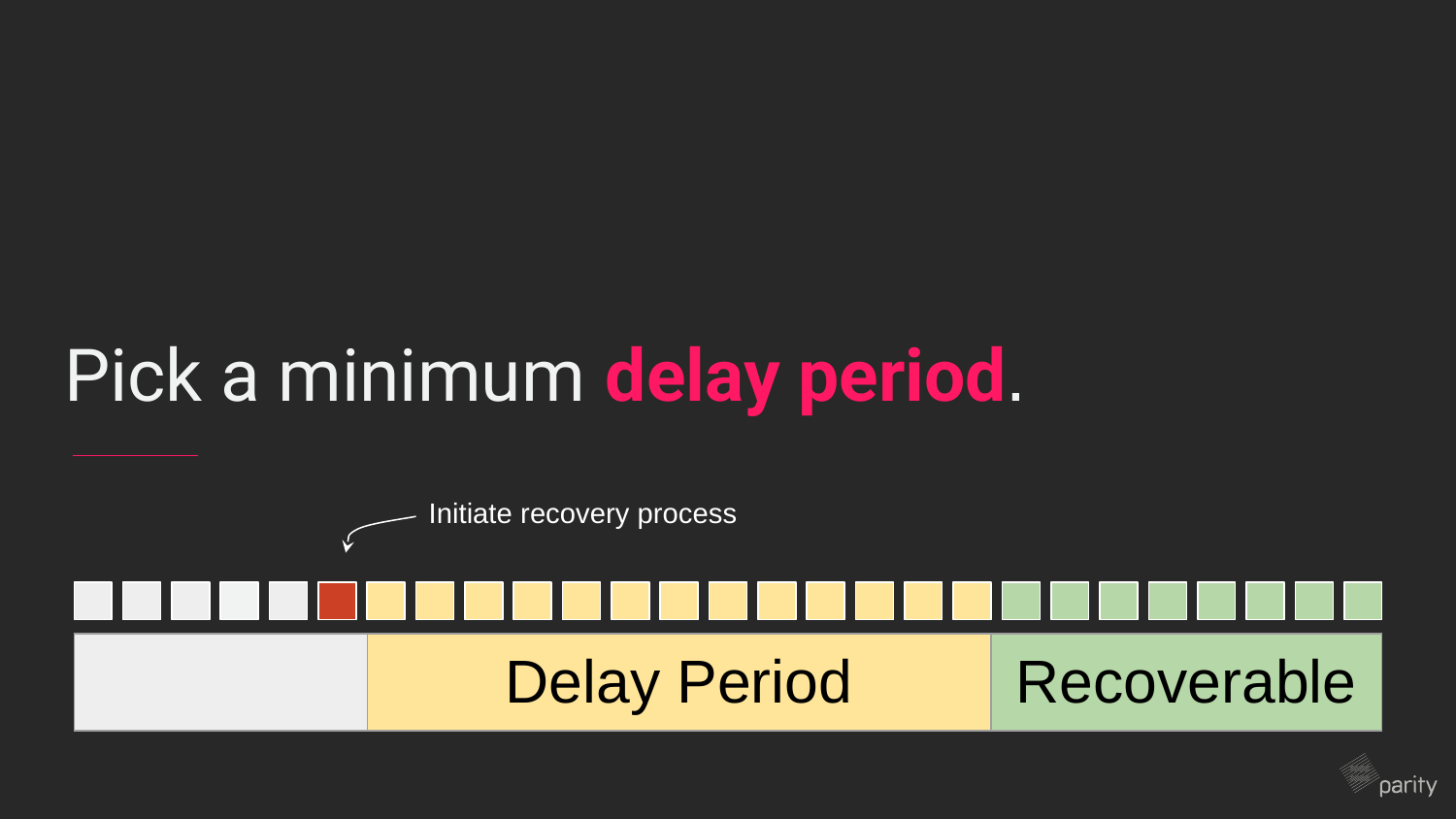

# Pick a minimum delay period.
Initiate recovery process

|  | Delay Period | Recoverable |
| --- | --- | --- |